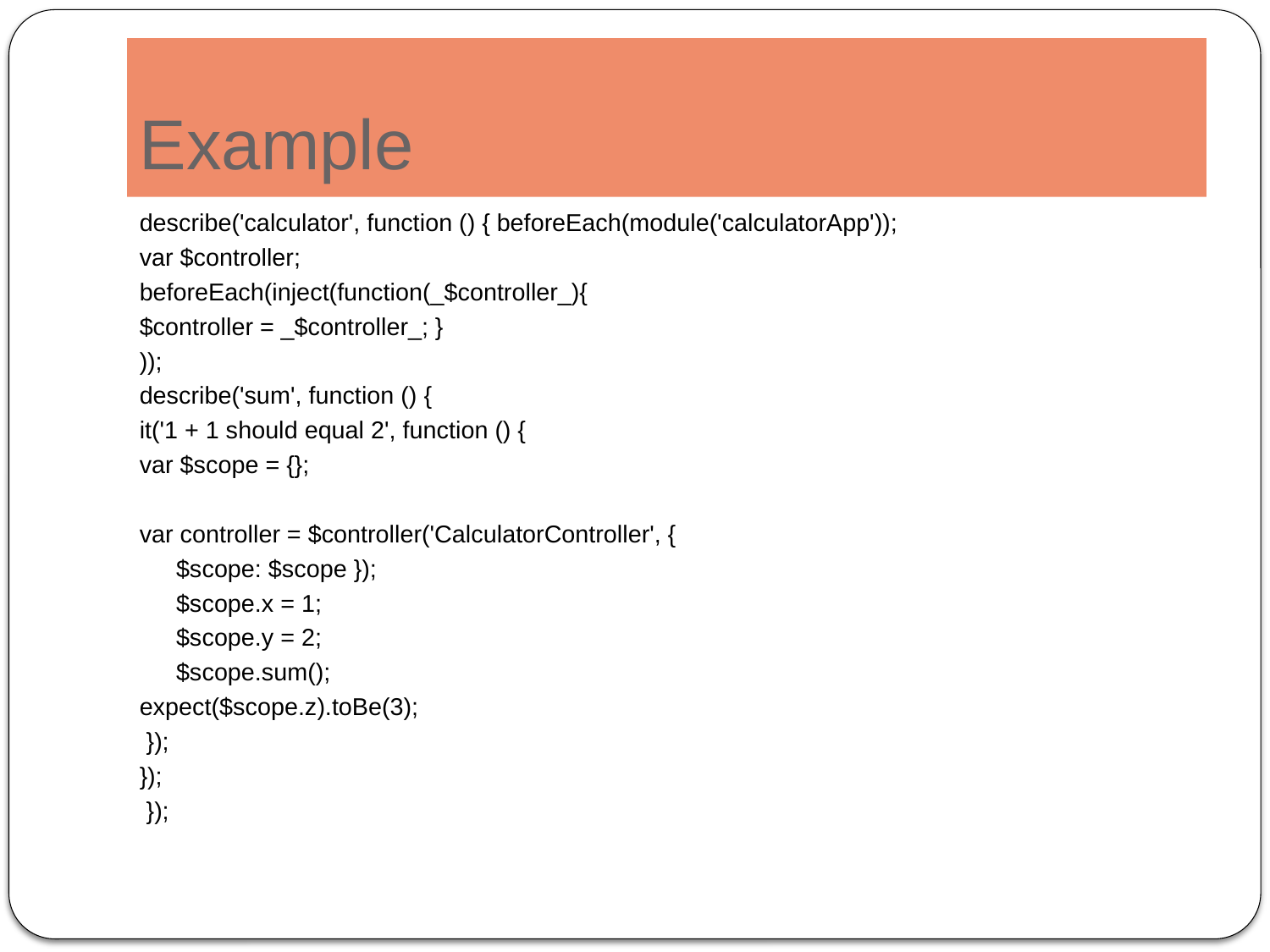

# Example
describe('calculator', function () { beforeEach(module('calculatorApp'));
var $controller;
beforeEach(inject(function(_$controller_){
$controller = _$controller_; }
));
describe('sum', function () {
it('1 + 1 should equal 2', function () {
var $scope = {};

var controller = $controller('CalculatorController', {
	$scope: $scope });
	$scope.x = 1;
	$scope.y = 2;
	$scope.sum();
expect($scope.z).toBe(3);
 });
});
 });